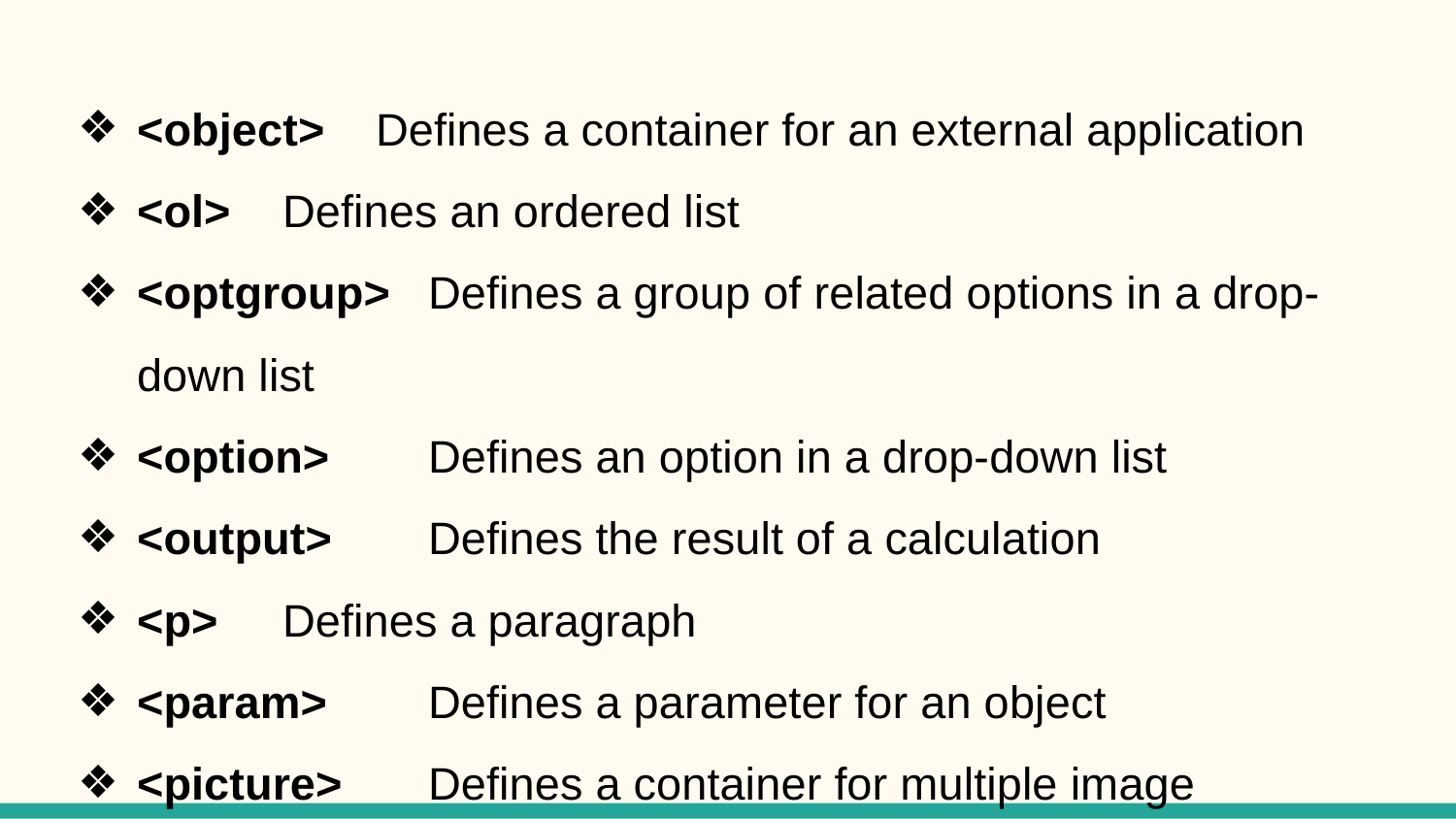

<object>    Defines a container for an external application
<ol>	Defines an ordered list
<optgroup>	Defines a group of related options in a drop-down list
<option>	Defines an option in a drop-down list
<output>	Defines the result of a calculation
<p>	Defines a paragraph
<param>	Defines a parameter for an object
<picture>	Defines a container for multiple image resources